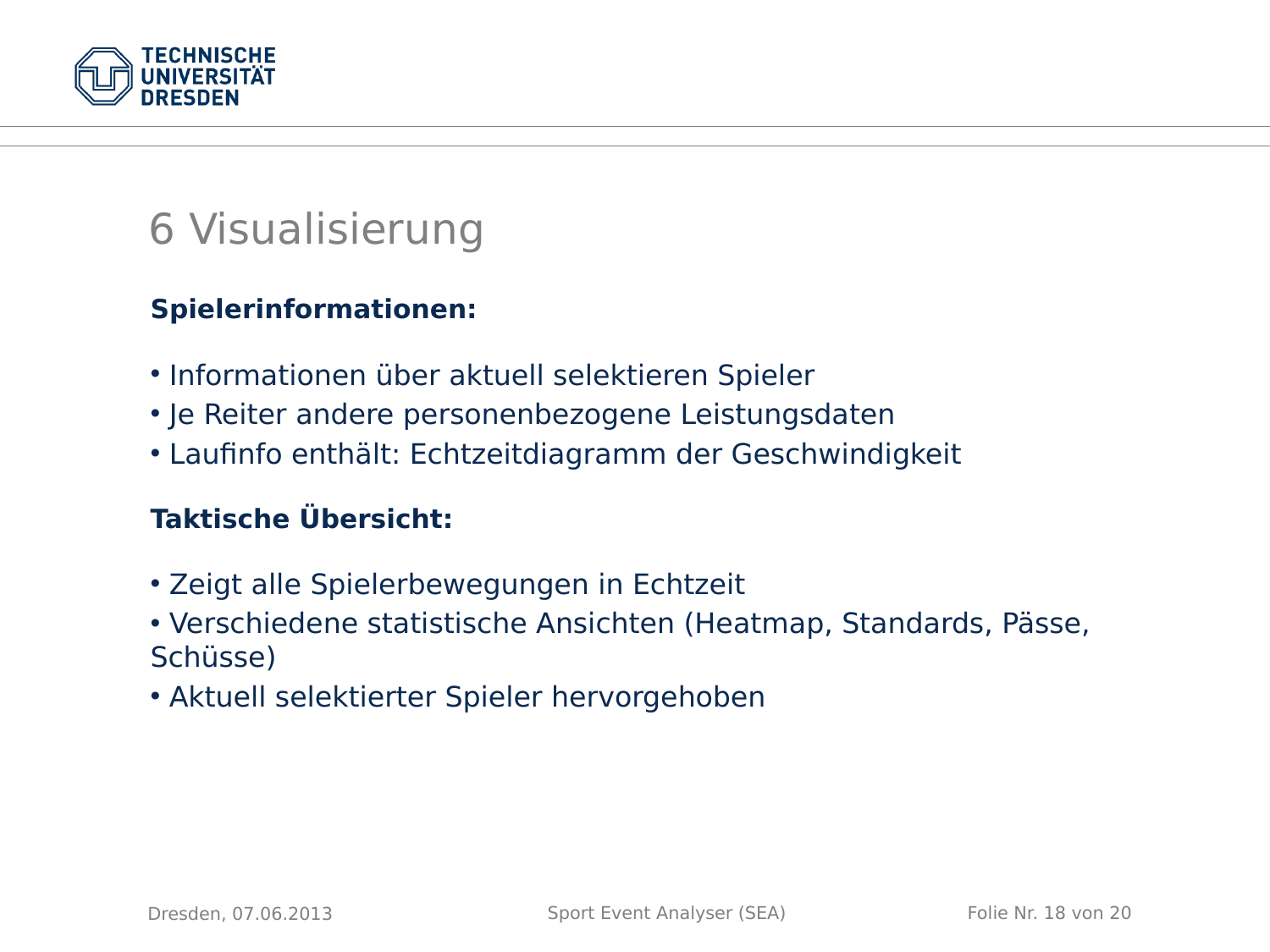

# 6 Visualisierung
Spielerinformationen:

 Informationen über aktuell selektieren Spieler
 Je Reiter andere personenbezogene Leistungsdaten
 Laufinfo enthält: Echtzeitdiagramm der Geschwindigkeit

Taktische Übersicht:

 Zeigt alle Spielerbewegungen in Echtzeit
 Verschiedene statistische Ansichten (Heatmap, Standards, Pässe, Schüsse)
 Aktuell selektierter Spieler hervorgehoben

Dresden, 07.06.2013